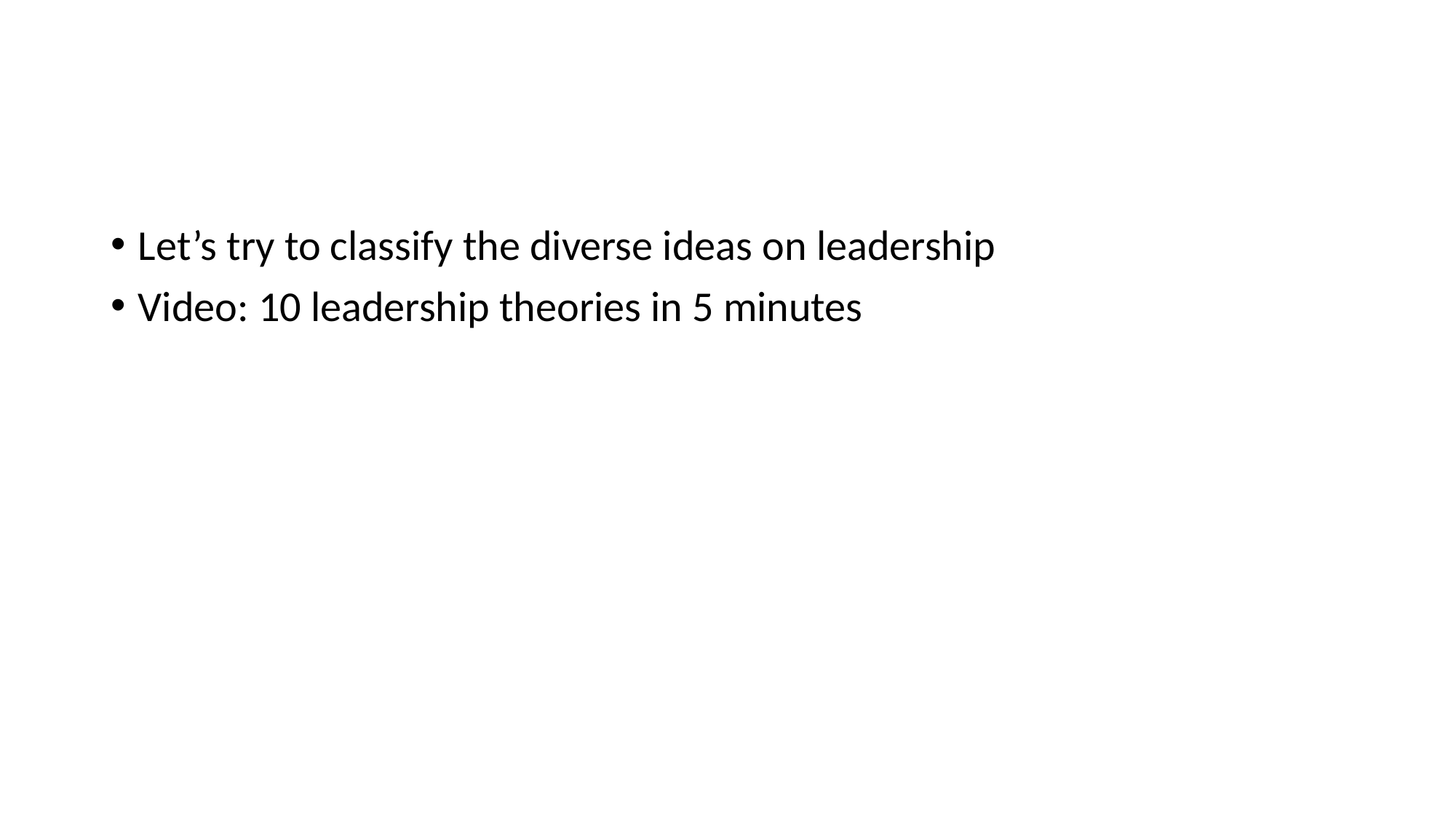

#
Let’s try to classify the diverse ideas on leadership
Video: 10 leadership theories in 5 minutes